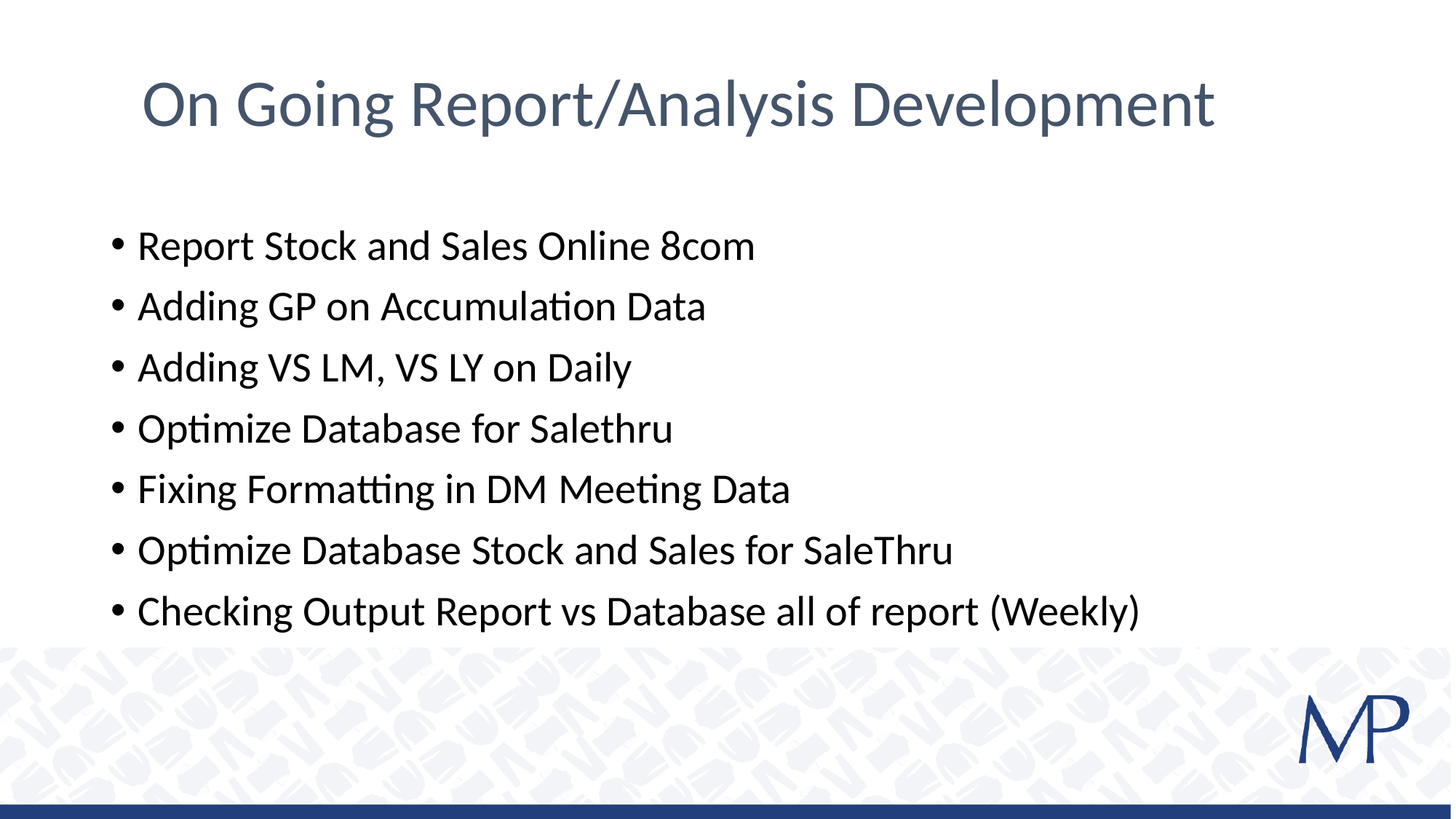

# On Going Report/Analysis Development
Report Stock and Sales Online 8com
Adding GP on Accumulation Data
Adding VS LM, VS LY on Daily
Optimize Database for Salethru
Fixing Formatting in DM Meeting Data
Optimize Database Stock and Sales for SaleThru
Checking Output Report vs Database all of report (Weekly)